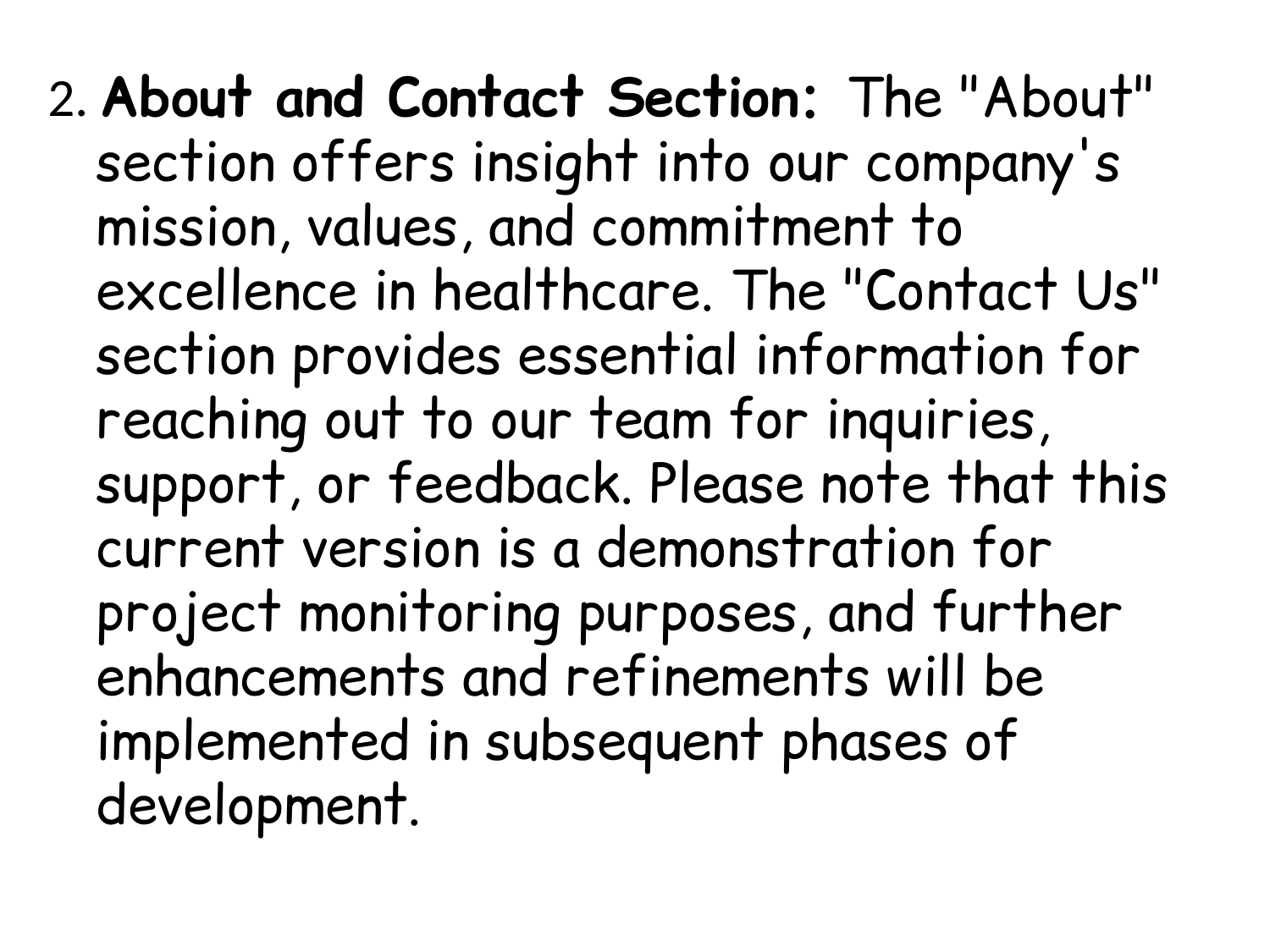

2. About and Contact Section: The "About" section offers insight into our company's mission, values, and commitment to excellence in healthcare. The "Contact Us" section provides essential information for reaching out to our team for inquiries, support, or feedback. Please note that this current version is a demonstration for project monitoring purposes, and further enhancements and refinements will be implemented in subsequent phases of development.